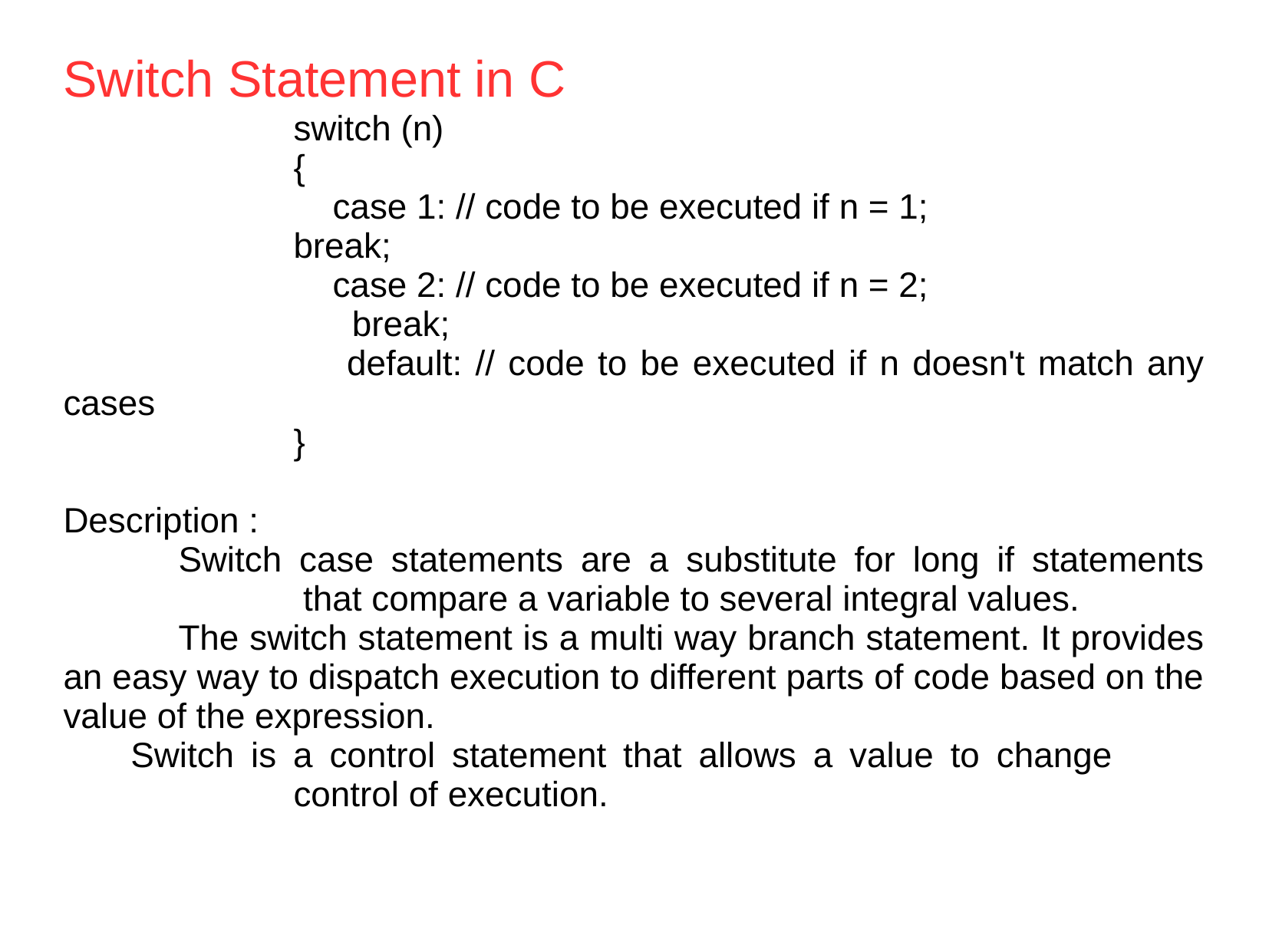

switch (n)
		{
		    case 1: // code to be executed if n = 1;
        		break;
		    case 2: // code to be executed if n = 2;
		      break;
		    default: // code to be executed if n doesn't match any cases
		}

Description :
	Switch case statements are a substitute for long if statements		 that compare a variable to several integral values.
	The switch statement is a multi way branch statement. It provides an easy way to dispatch execution to different parts of code based on the value of the expression.
    Switch is a control statement that allows a value to change 			control of execution.

Switch Statement in C